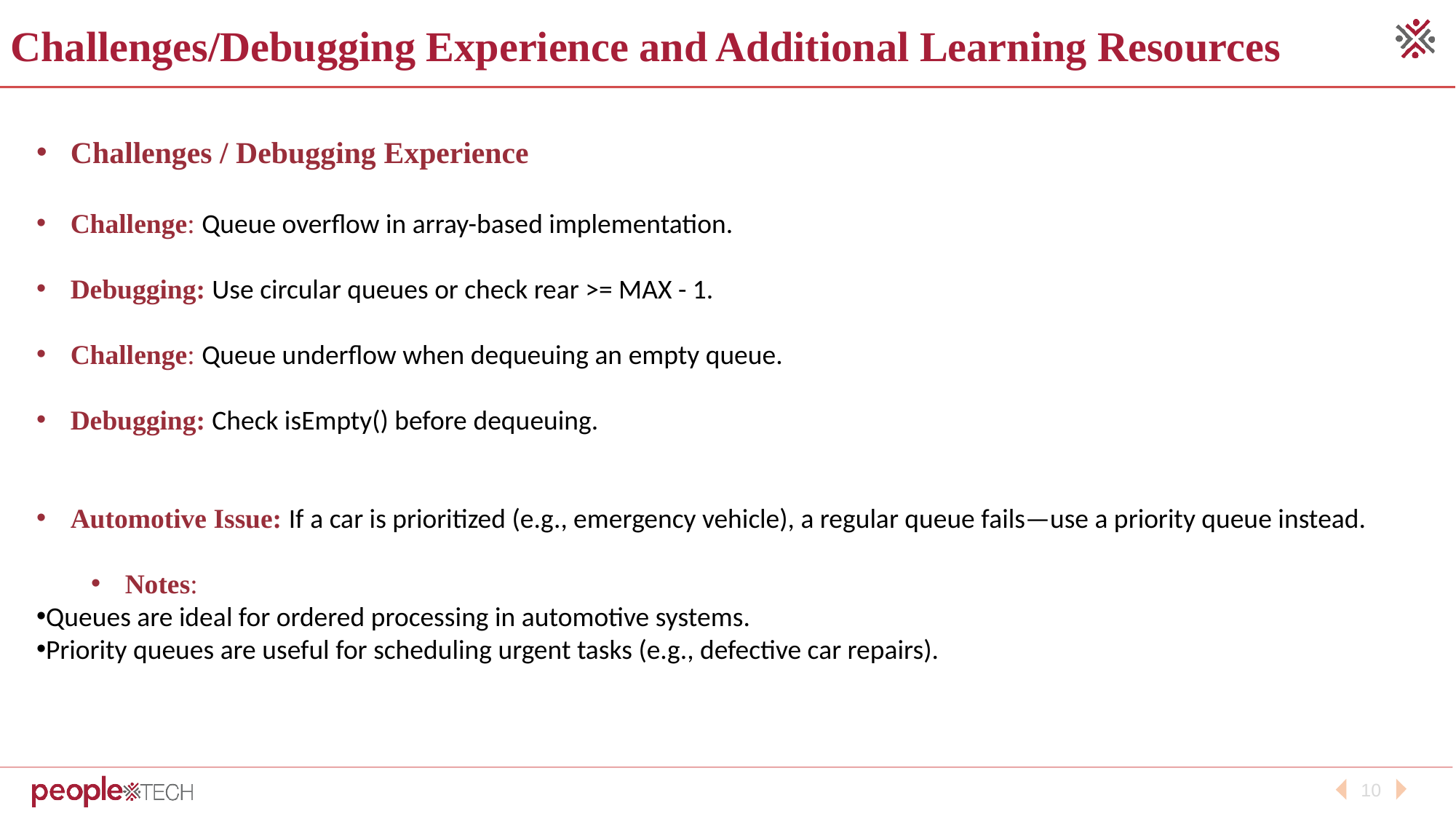

Challenges/Debugging Experience and Additional Learning Resources

Challenges / Debugging Experience

Challenge: Queue overflow in array-based implementation.

Debugging: Use circular queues or check rear >= MAX - 1.

Challenge: Queue underflow when dequeuing an empty queue.

Debugging: Check isEmpty() before dequeuing.

Automotive Issue: If a car is prioritized (e.g., emergency vehicle), a regular queue fails—use a priority queue instead.

Notes:
Queues are ideal for ordered processing in automotive systems.
Priority queues are useful for scheduling urgent tasks (e.g., defective car repairs).